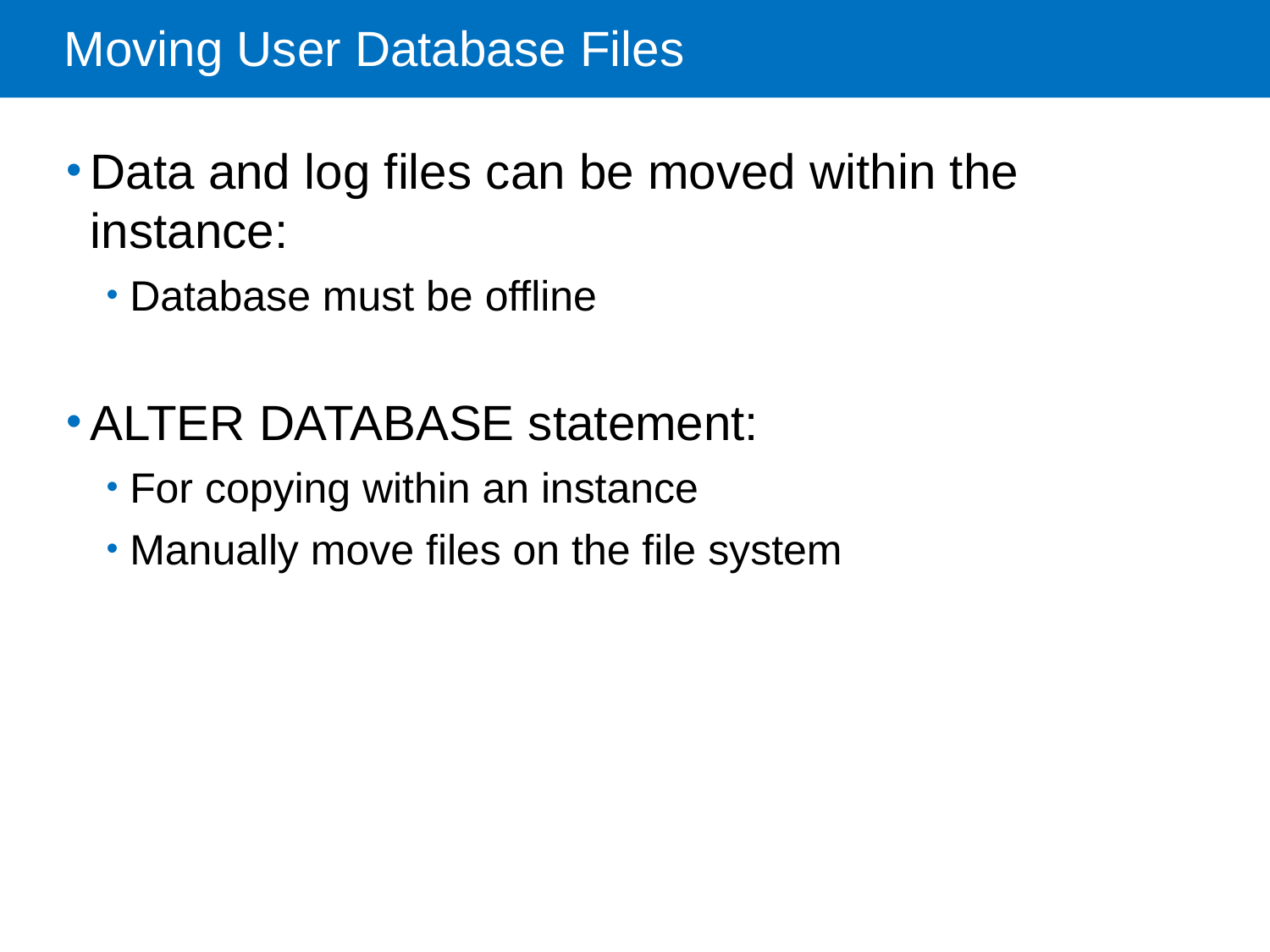

# Moving User Database Files
Data and log files can be moved within the instance:
Database must be offline

ALTER DATABASE statement:
For copying within an instance
Manually move files on the file system